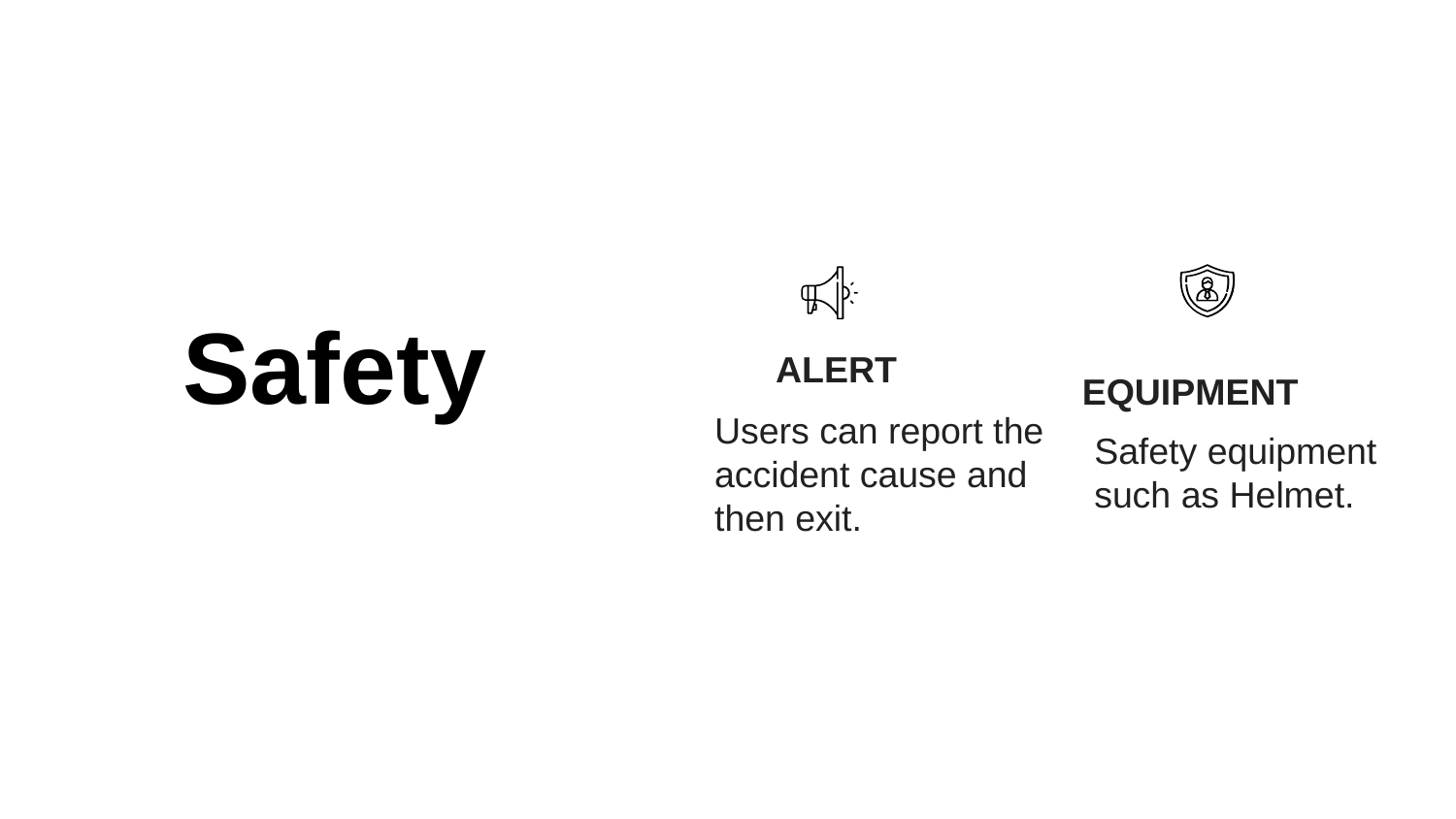

# Safety

   EQUIPMENT
      ALERT
Users can report the accident cause and then exit.
Safety equipment such as Helmet.